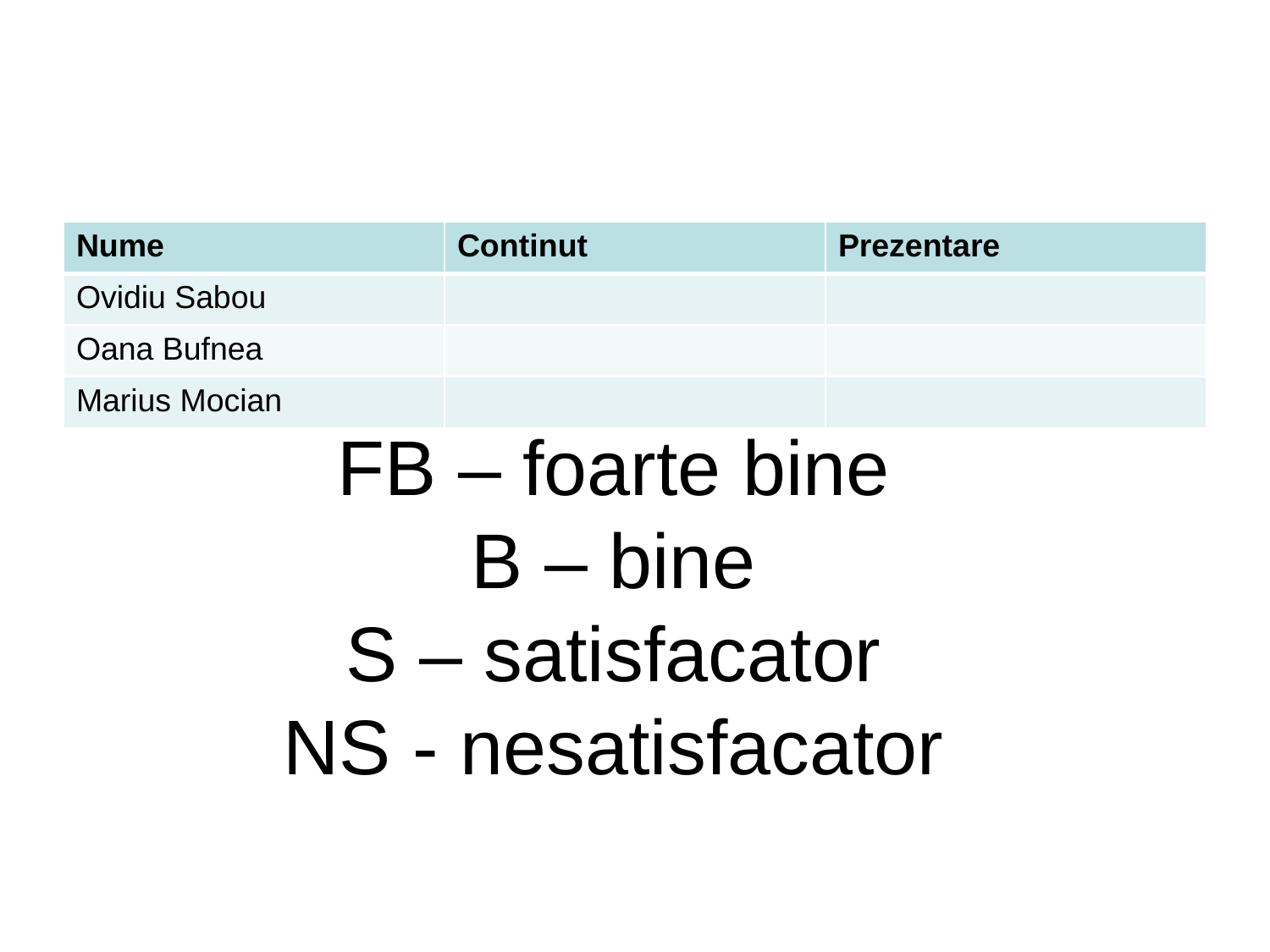

| Nume | Continut | Prezentare |
| --- | --- | --- |
| Ovidiu Sabou |  |  |
| Oana Bufnea |  |  |
| Marius Mocian |  |  |
# FB – foarte bine B – bine S – satisfacator NS - nesatisfacator